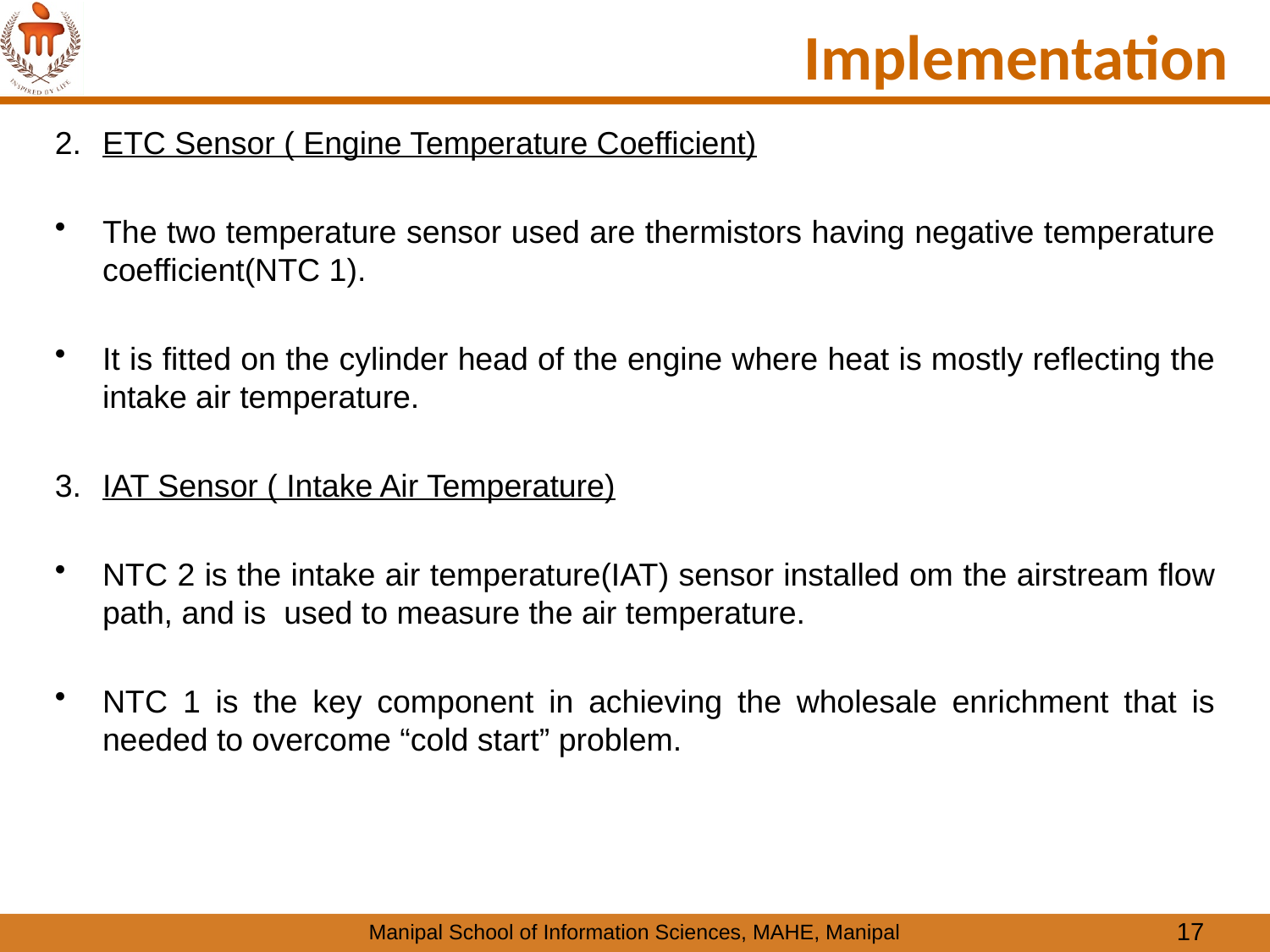

Implementation
ETC Sensor ( Engine Temperature Coefficient)

The two temperature sensor used are thermistors having negative temperature coefficient(NTC 1).

It is fitted on the cylinder head of the engine where heat is mostly reflecting the intake air temperature.

IAT Sensor ( Intake Air Temperature)

NTC 2 is the intake air temperature(IAT) sensor installed om the airstream flow path, and is  used to measure the air temperature.

NTC 1 is the key component in achieving the wholesale enrichment that is needed to overcome “cold start” problem.
17